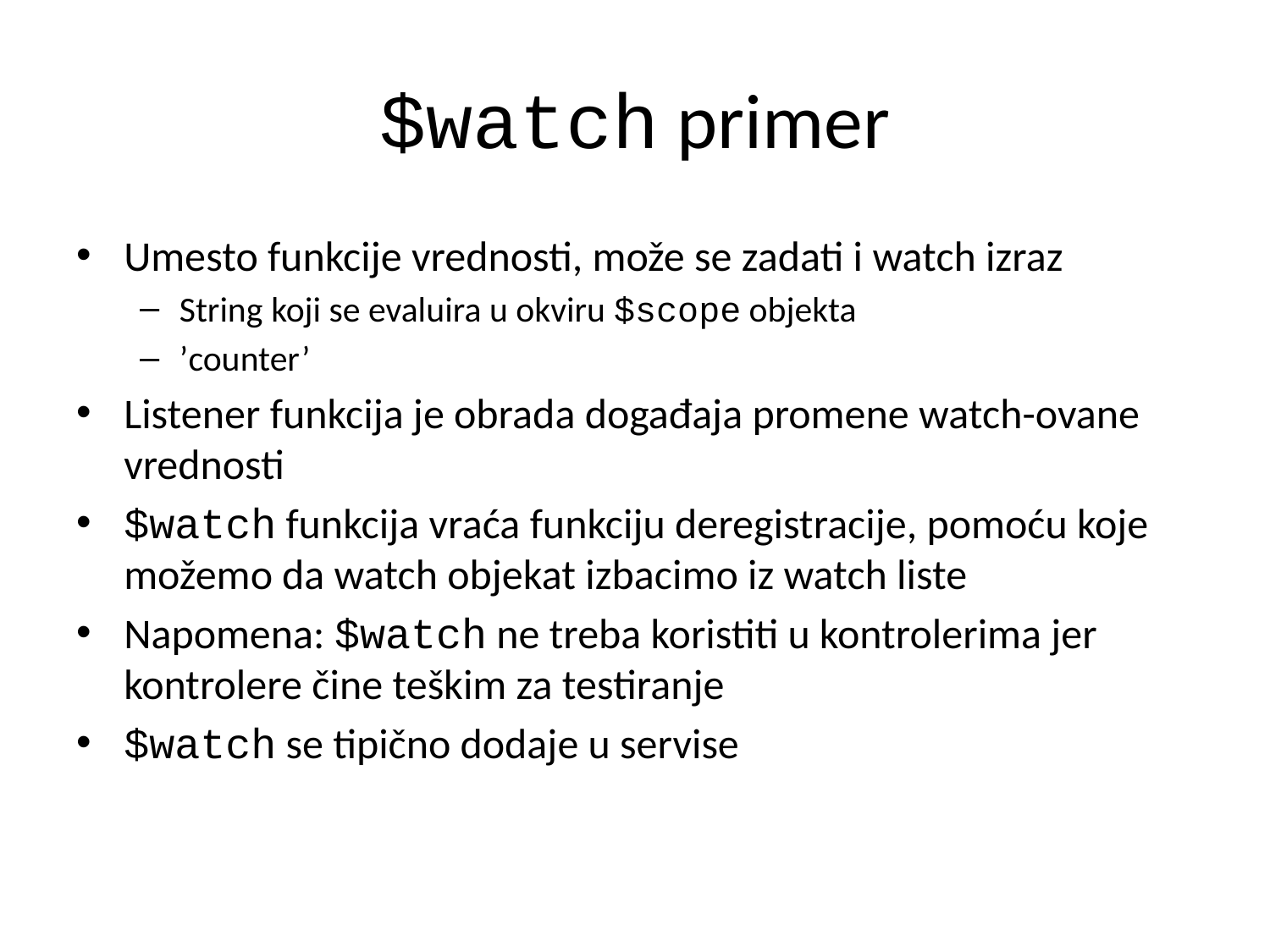

# $watch primer
Umesto funkcije vrednosti, može se zadati i watch izraz
String koji se evaluira u okviru $scope objekta
’counter’
Listener funkcija je obrada događaja promene watch-ovane vrednosti
$watch funkcija vraća funkciju deregistracije, pomoću koje možemo da watch objekat izbacimo iz watch liste
Napomena: $watch ne treba koristiti u kontrolerima jer kontrolere čine teškim za testiranje
$watch se tipično dodaje u servise